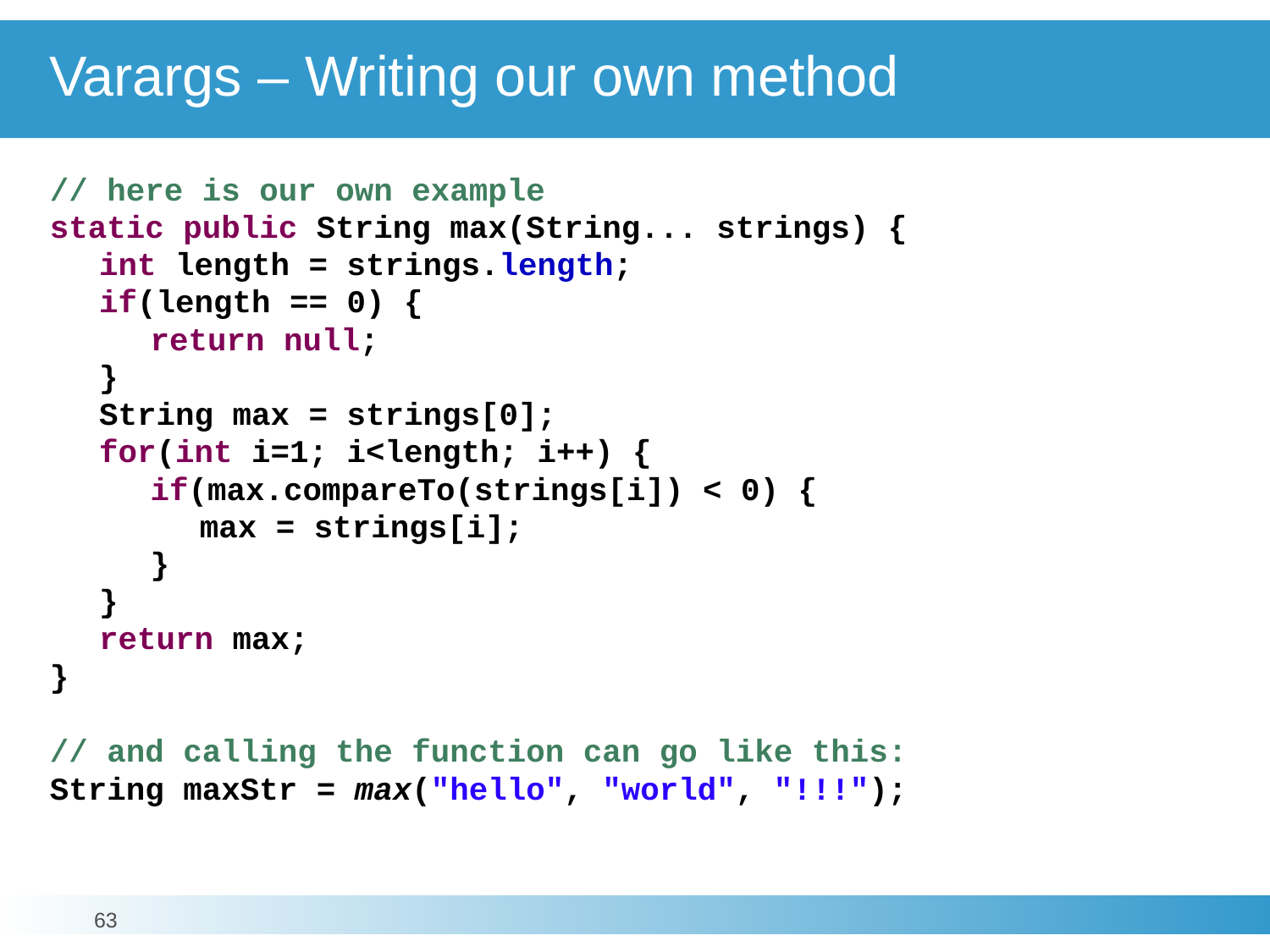

# Varargs – Writing our own method
// here is our own example
static public String max(String... strings) {
	int length = strings.length;
	if(length == 0) {
		return null;
	}
	String max = strings[0];
	for(int i=1; i<length; i++) {
		if(max.compareTo(strings[i]) < 0) {
			max = strings[i];
		}
	}
	return max;
}

// and calling the function can go like this:
String maxStr = max("hello", "world", "!!!");

63